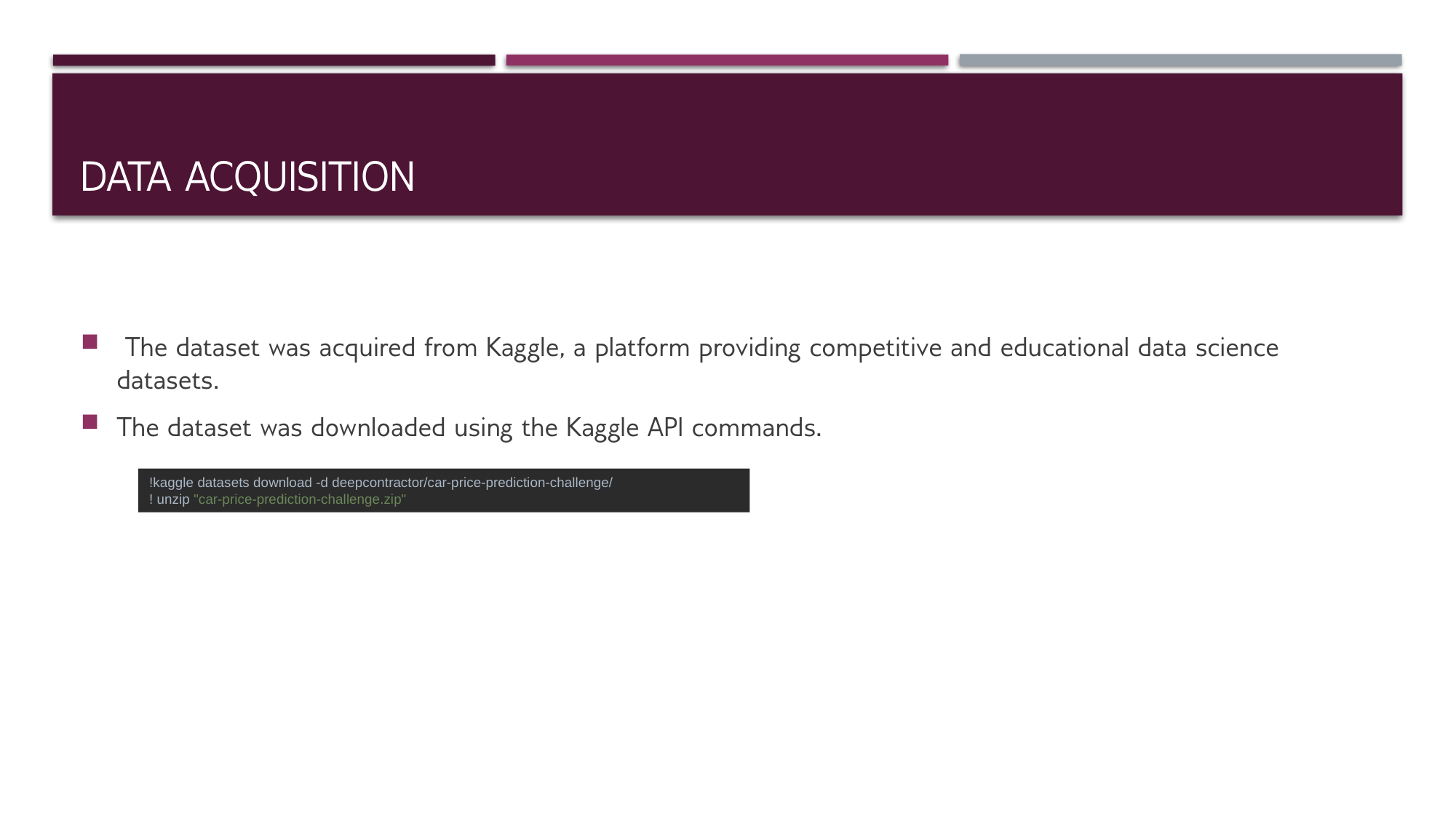

# Data Acquisition
 The dataset was acquired from Kaggle, a platform providing competitive and educational data science datasets.
The dataset was downloaded using the Kaggle API commands.

!kaggle datasets download -d deepcontractor/car-price-prediction-challenge/
! unzip "car-price-prediction-challenge.zip"